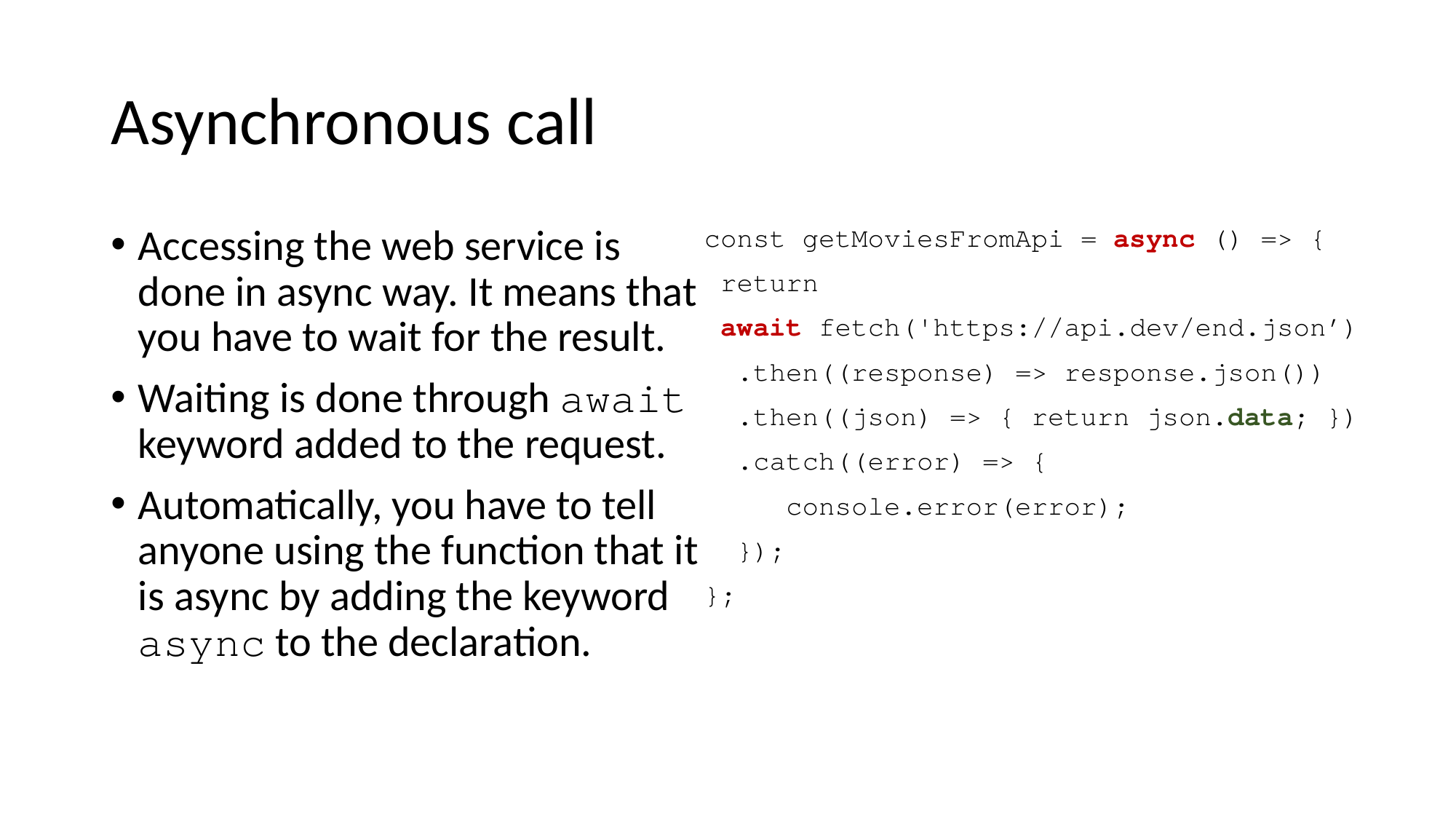

# Asynchronous call
Accessing the web service is done in async way. It means that you have to wait for the result.
Waiting is done through await keyword added to the request.
Automatically, you have to tell anyone using the function that it is async by adding the keyword async to the declaration.
const getMoviesFromApi = async () => {
 return
 await fetch('https://api.dev/end.json’)
  .then((response) => response.json())
  .then((json) => { return json.data; })
  .catch((error) => {
     console.error(error);
  });
};